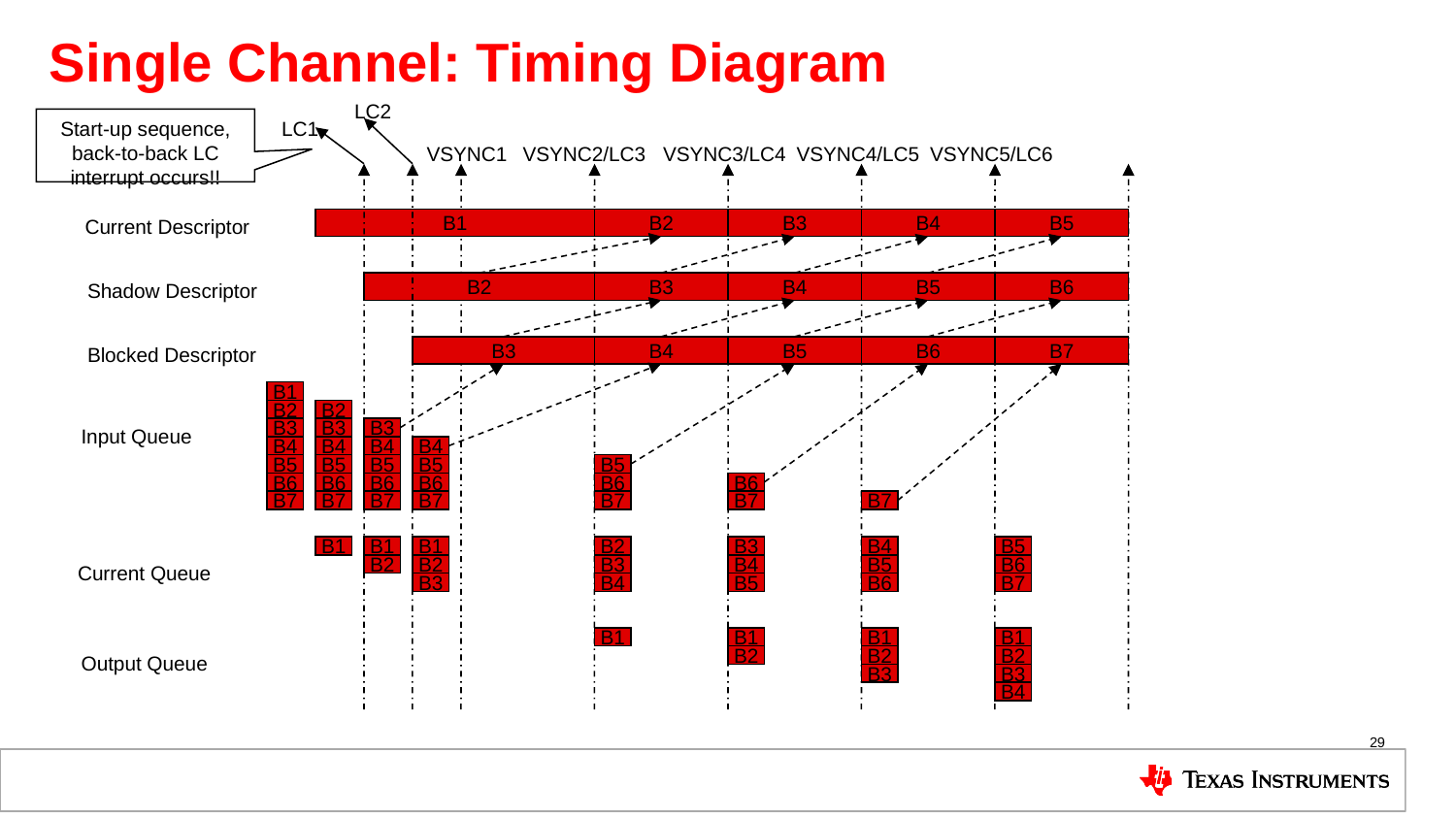

Single Channel: Timing Diagram
LC2
Start-up sequence, back-to-back LC interrupt occurs!!
LC1

VSYNC1
VSYNC2/LC3
VSYNC3/LC4
VSYNC4/LC5
VSYNC5/LC6

Current Descriptor
B1
B2
B3
B4
B5
Shadow Descriptor
B2
B3
B4
B5
B6
Blocked Descriptor
B3
B4
B5
B6
B7
B1
B2
B2
Input Queue
B3
B3
B3
B4
B4
B4
B4
B5
B5
B5
B5
B5
B6
B6
B6
B6
B6
B6
B7
B7
B7
B7
B7
B7
B7
B1
B1
B1
B2
B3
B4
B5
Current Queue
B2
B2
B3
B4
B5
B6
B3
B4
B5
B6
B7
B1
B1
B1
B1
Output Queue
B2
B2
B2
B3
B3
B4
29